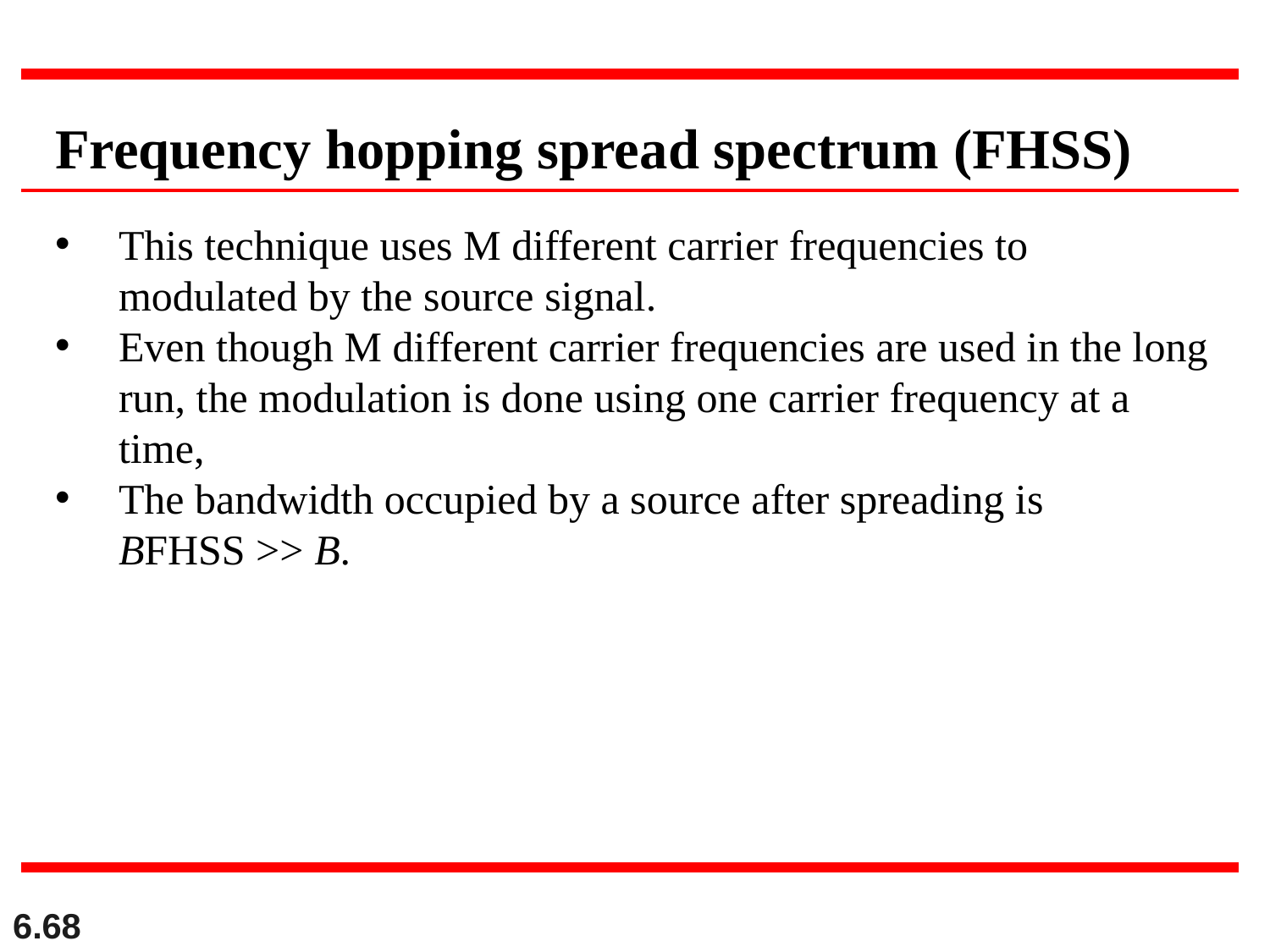

Frequency hopping spread spectrum (FHSS)
This technique uses M different carrier frequencies to modulated by the source signal.
Even though M different carrier frequencies are used in the long run, the modulation is done using one carrier frequency at a time,
The bandwidth occupied by a source after spreading is       BFHSS >> B.

6.68